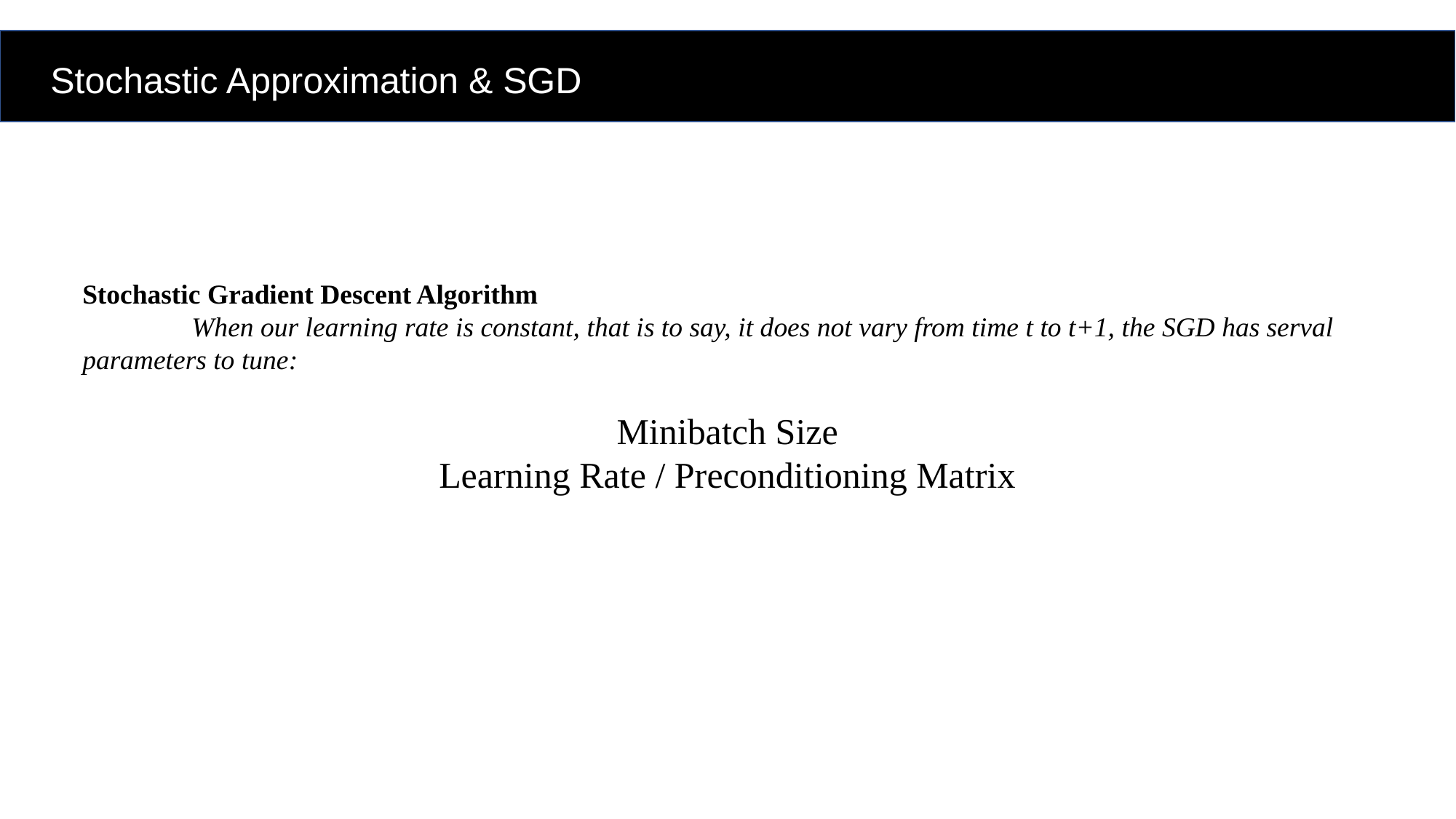

Stochastic Approximation & SGD
Stochastic Gradient Descent Algorithm
	When our learning rate is constant, that is to say, it does not vary from time t to t+1, the SGD has serval parameters to tune:

Minibatch Size
Learning Rate / Preconditioning Matrix